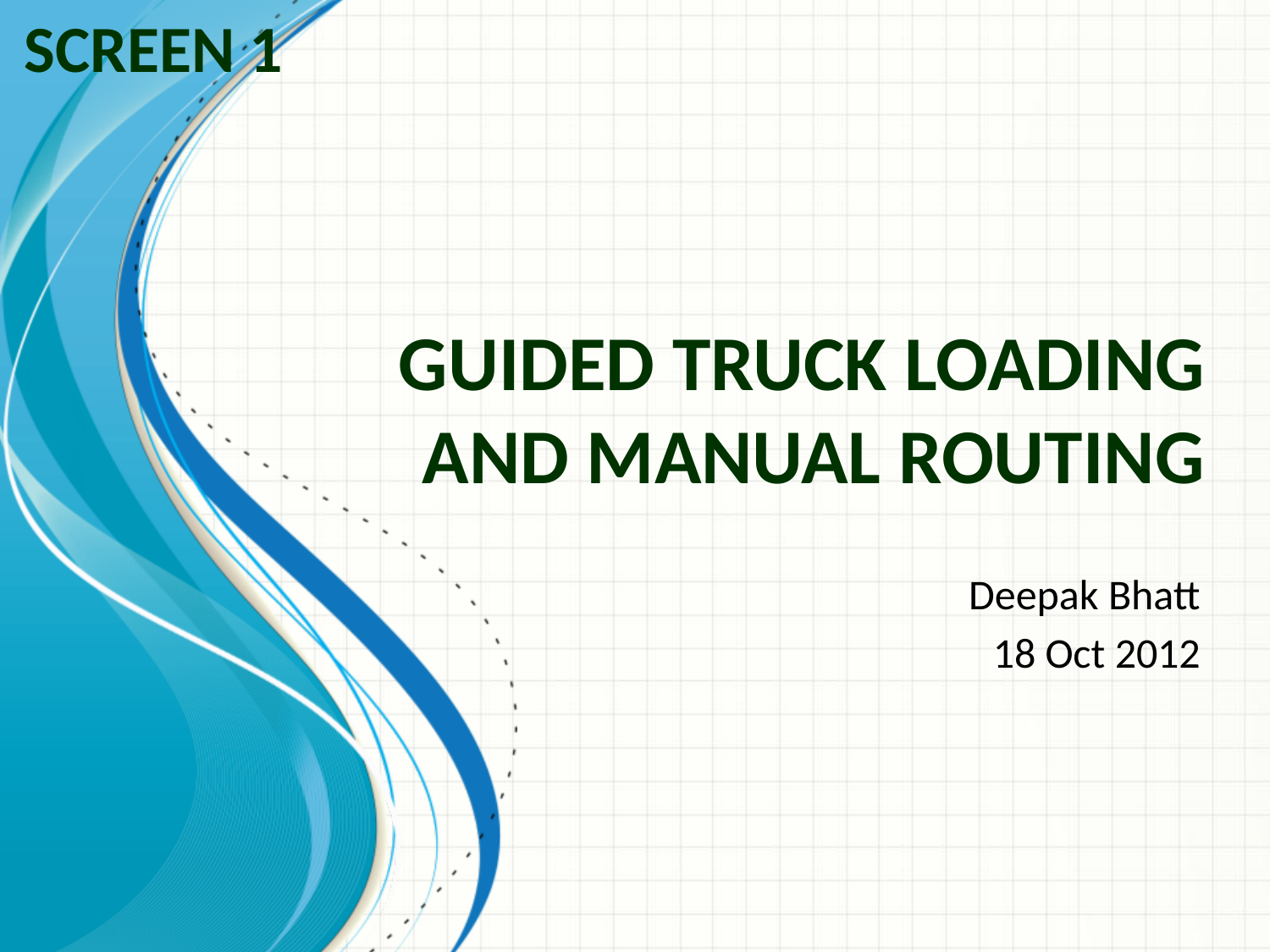

Screen 1
# Guided Truck Loading And Manual Routing
Deepak Bhatt
18 Oct 2012